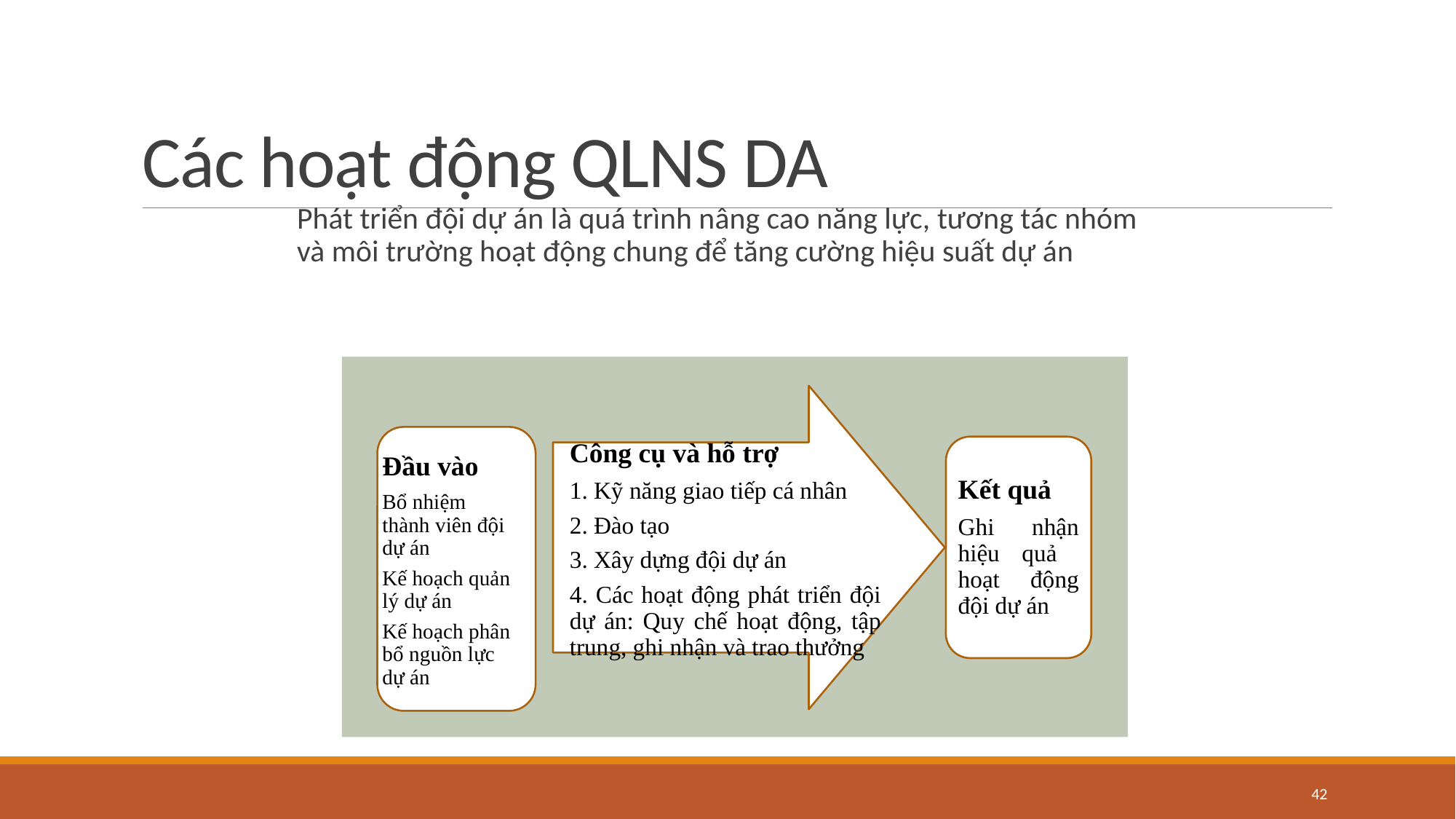

# Các hoạt động QLNS DA
Phát triển đội dự án là quá trình nâng cao năng lực, tương tác nhóm và môi trường hoạt động chung để tăng cường hiệu suất dự án

Công cụ và hỗ trợ
1. Kỹ năng giao tiếp cá nhân
2. Đào tạo
3. Xây dựng đội dự án
4. Các hoạt động phát triển đội dự án: Quy chế hoạt động, tập trung, ghi nhận và trao thưởng

Đầu vào
Bổ nhiệm thành viên đội dự án
Kế hoạch quản lý dự án
Kế hoạch phân bổ nguồn lực dự án

Kết quả
Ghi nhận hiệu quả  hoạt động đội dự án
42